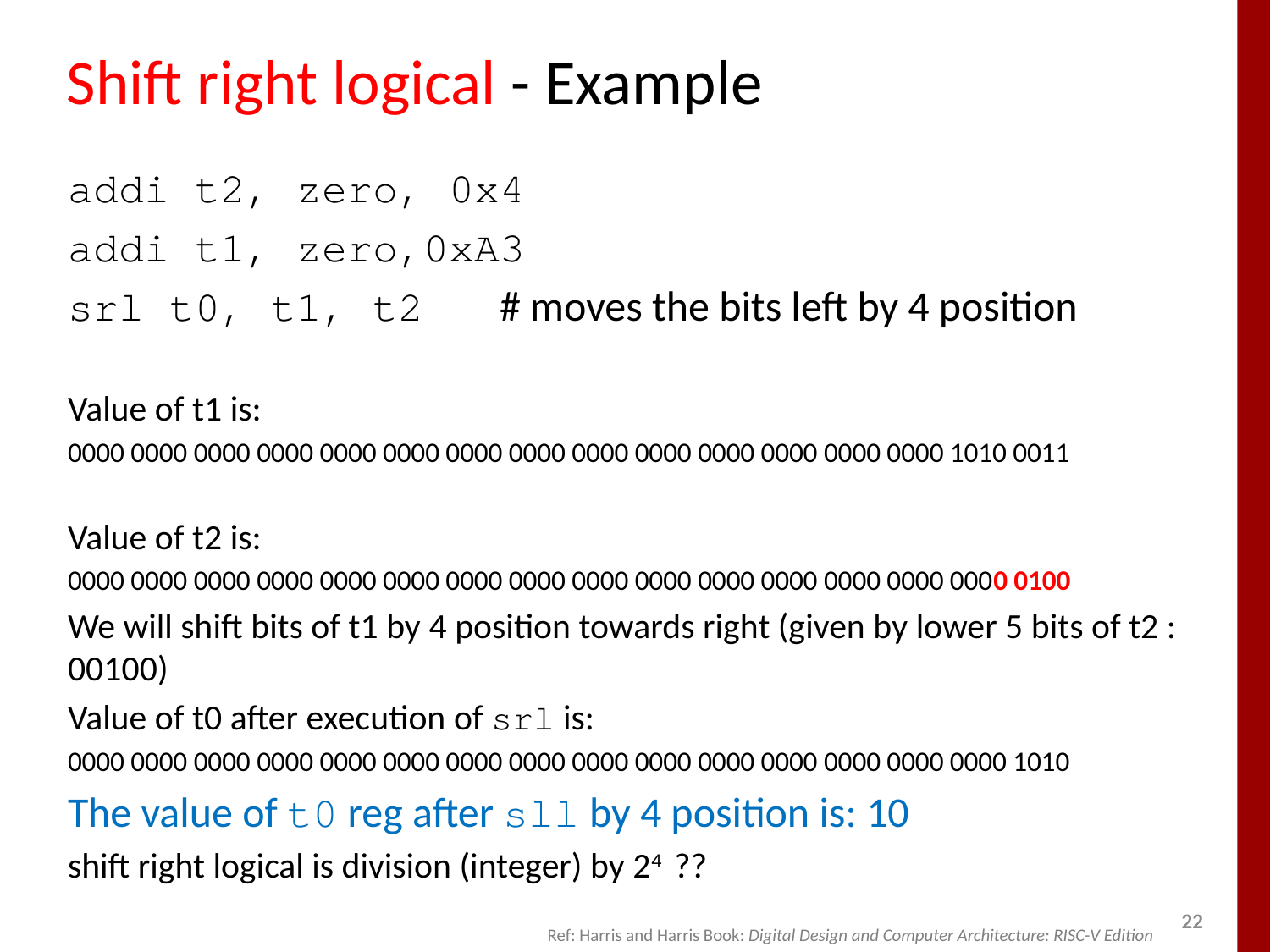

# Shift right logical - Example
addi t2, zero, 0x4
addi t1, zero,0xA3
srl t0, t1, t2   # moves the bits left by 4 position

Value of t1 is:
0000 0000 0000 0000 0000 0000 0000 0000 0000 0000 0000 0000 0000 0000 1010 0011

Value of t2 is:
0000 0000 0000 0000 0000 0000 0000 0000 0000 0000 0000 0000 0000 0000 0000 0100
We will shift bits of t1 by 4 position towards right (given by lower 5 bits of t2 : 00100)
Value of t0 after execution of srl is:
0000 0000 0000 0000 0000 0000 0000 0000 0000 0000 0000 0000 0000 0000 0000 1010
The value of t0 reg after sll by 4 position is: 10
shift right logical is division (integer) by 24  ??

Ref: Harris and Harris Book: Digital Design and Computer Architecture: RISC-V Edition